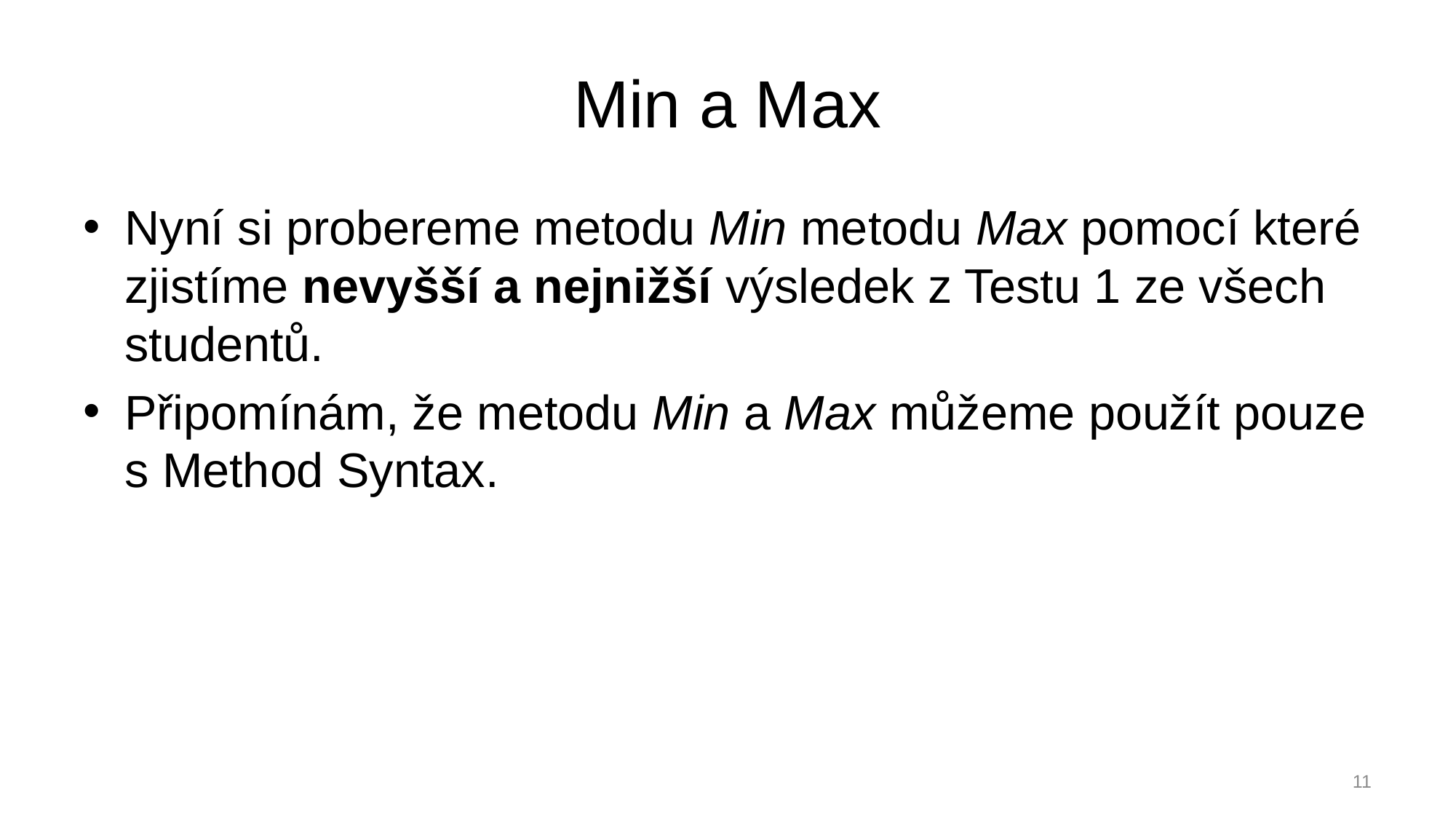

# Min a Max
Nyní si probereme metodu Min metodu Max pomocí které zjistíme nevyšší a nejnižší výsledek z Testu 1 ze všech studentů.
Připomínám, že metodu Min a Max můžeme použít pouze s Method Syntax.
11